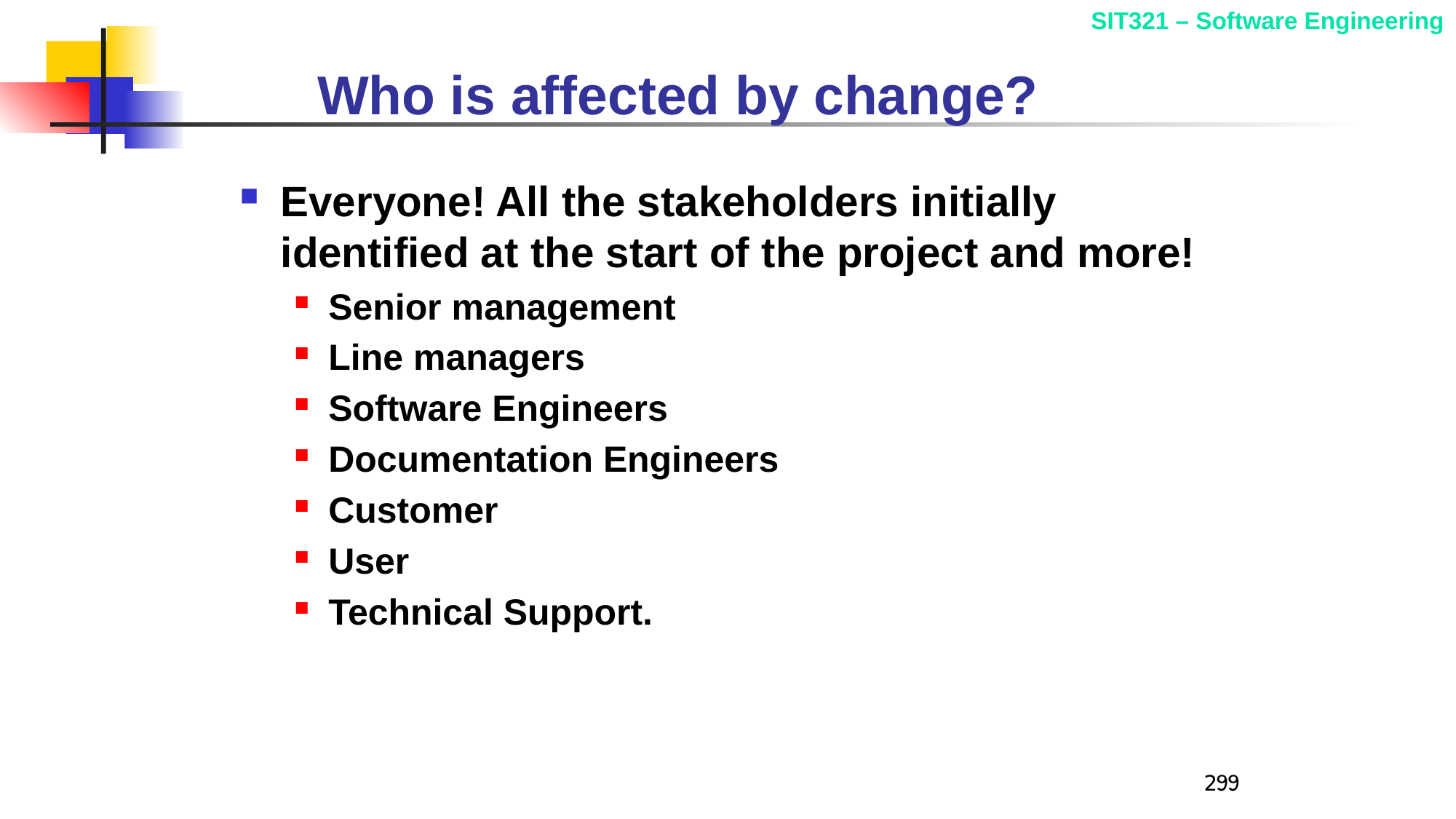

Who is affected by change?
Everyone! All the stakeholders initially identified at the start of the project and more!
Senior management
Line managers
Software Engineers
Documentation Engineers
Customer
User
Technical Support.

299